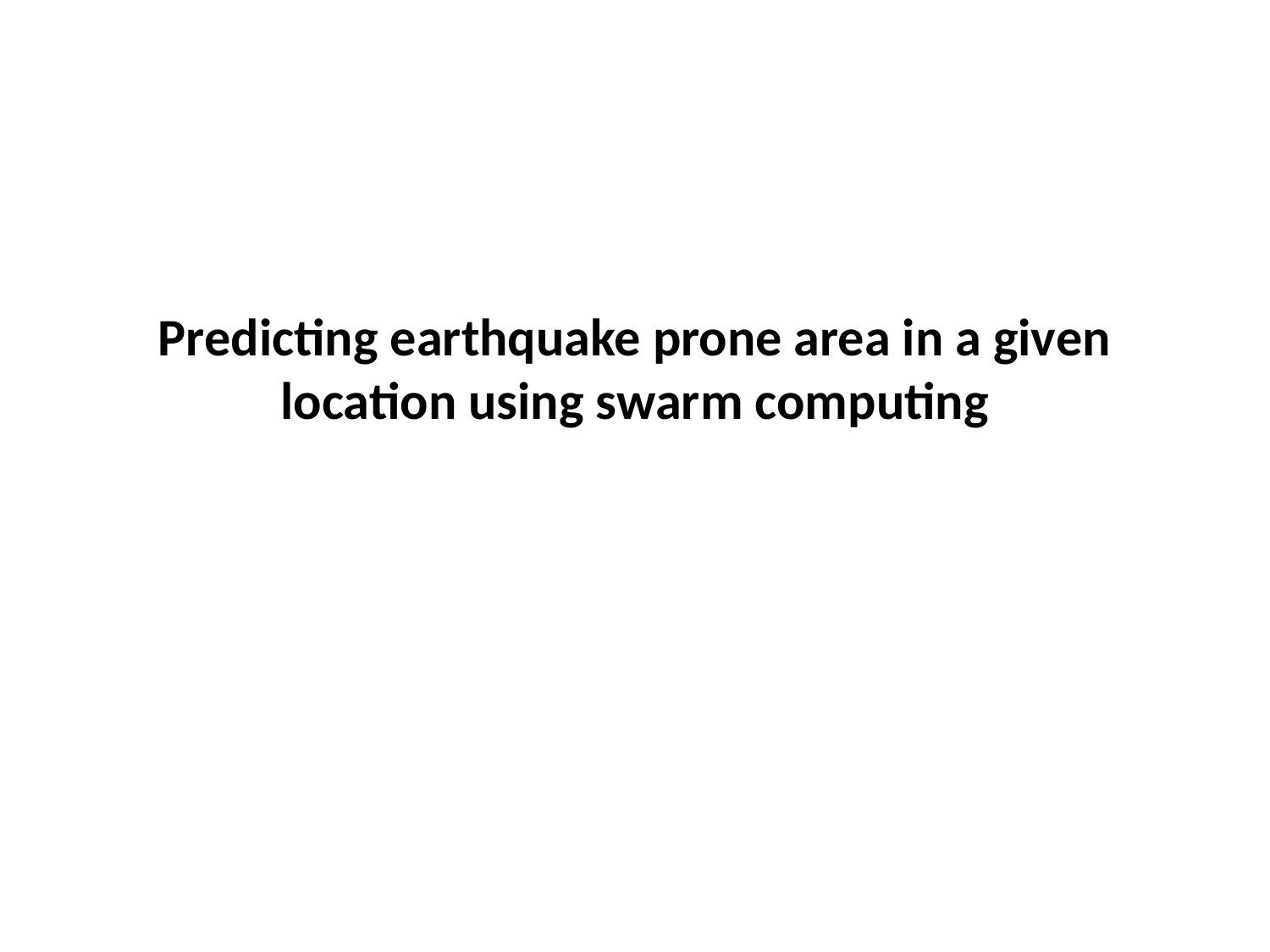

# Predicting earthquake prone area in a given location using swarm computing